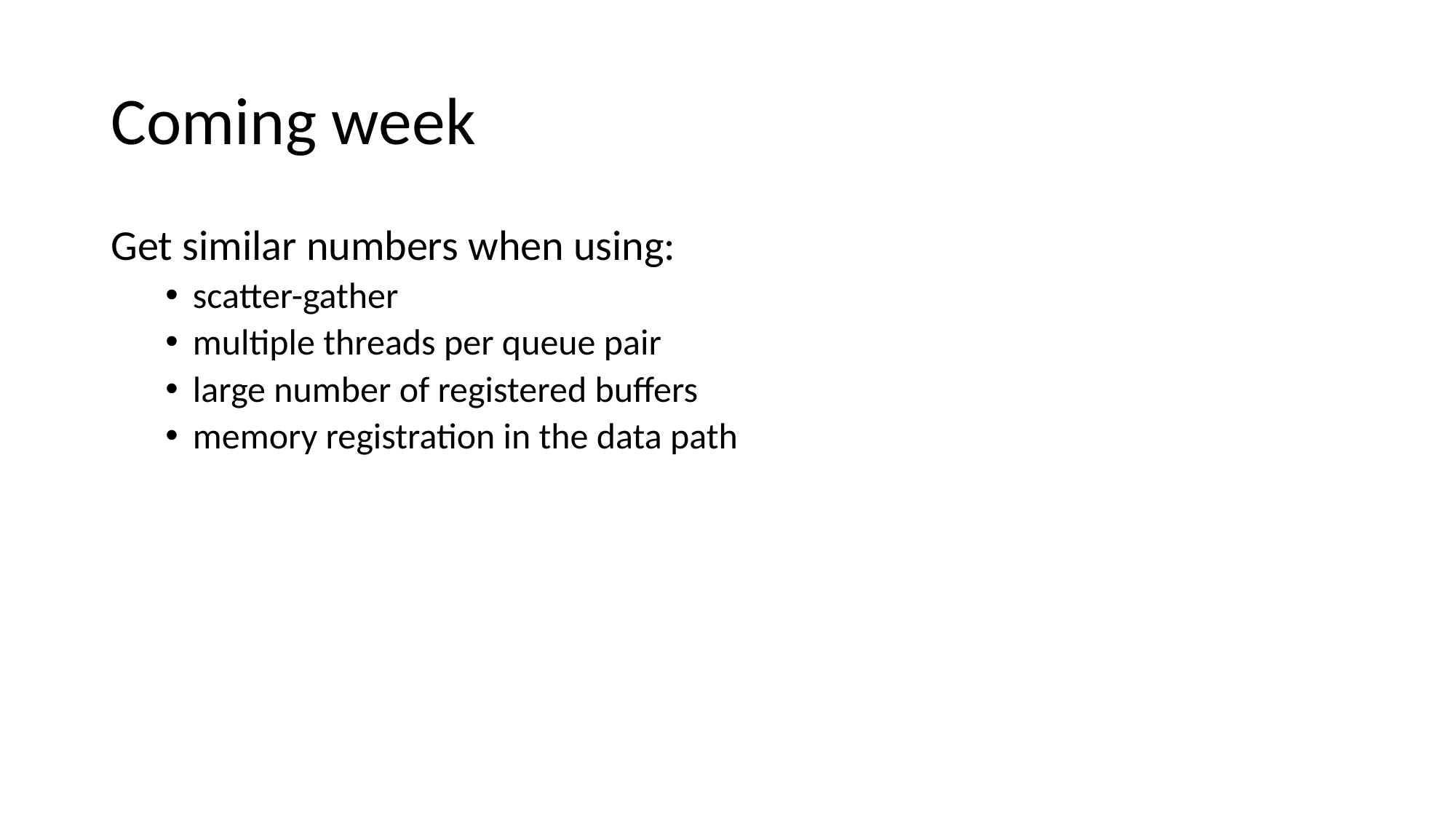

# Coming week
Get similar numbers when using:
scatter-gather
multiple threads per queue pair
large number of registered buffers
memory registration in the data path